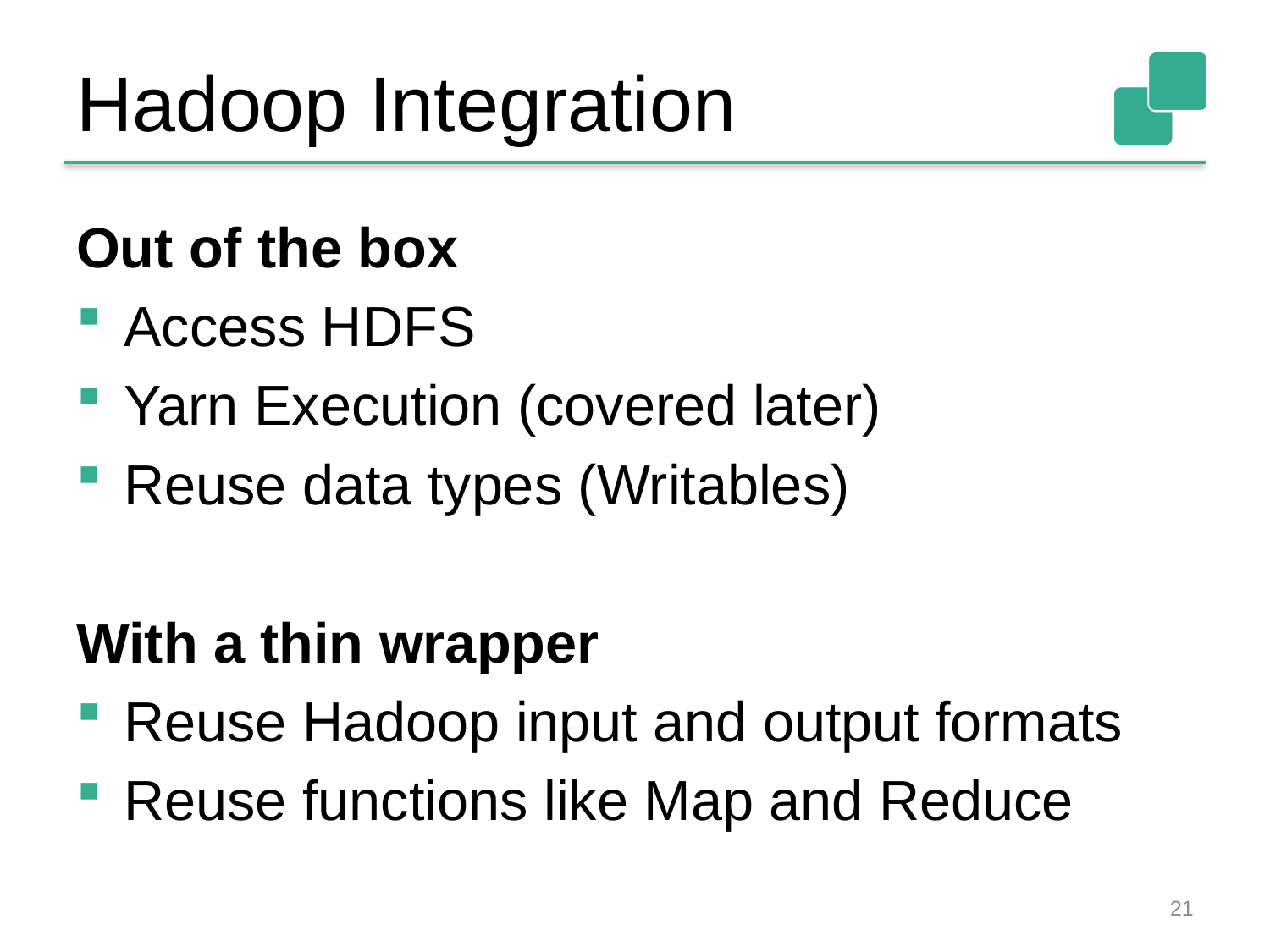

# Hadoop Integration
Out of the box
Access HDFS
Yarn Execution (covered later)
Reuse data types (Writables)

With a thin wrapper
Reuse Hadoop input and output formats
Reuse functions like Map and Reduce
21